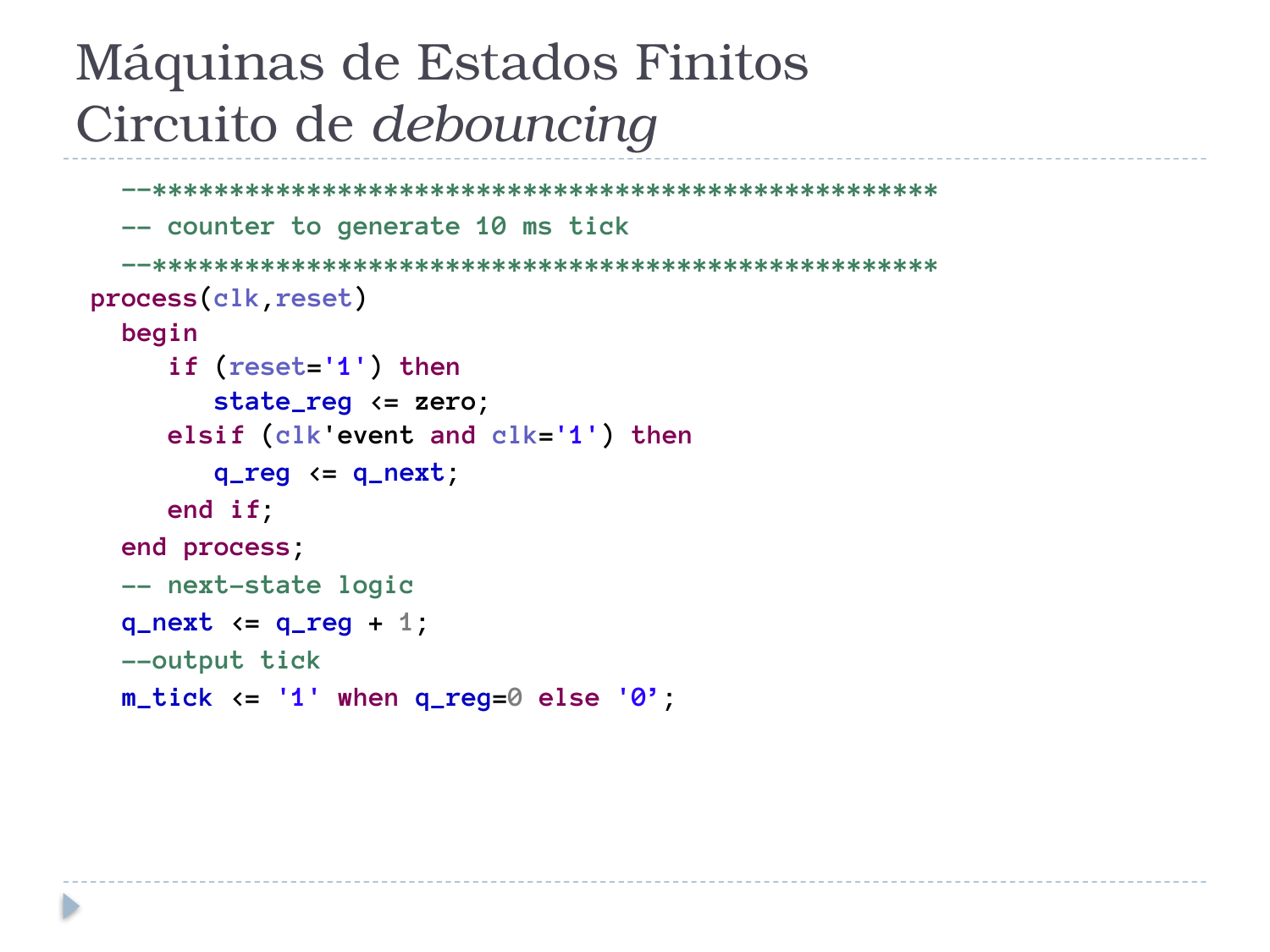

# Máquinas de Estados Finitos Circuito de debouncing
   --***************************************************
   -- counter to generate 10 ms tick
   --***************************************************
 process(clk,reset)
   begin
      if (reset='1') then
         state_reg <= zero;
      elsif (clk'event and clk='1') then
         q_reg <= q_next;
      end if;
   end process;
   -- next-state logic
   q_next <= q_reg + 1;
   --output tick
   m_tick <= '1' when q_reg=0 else '0’;